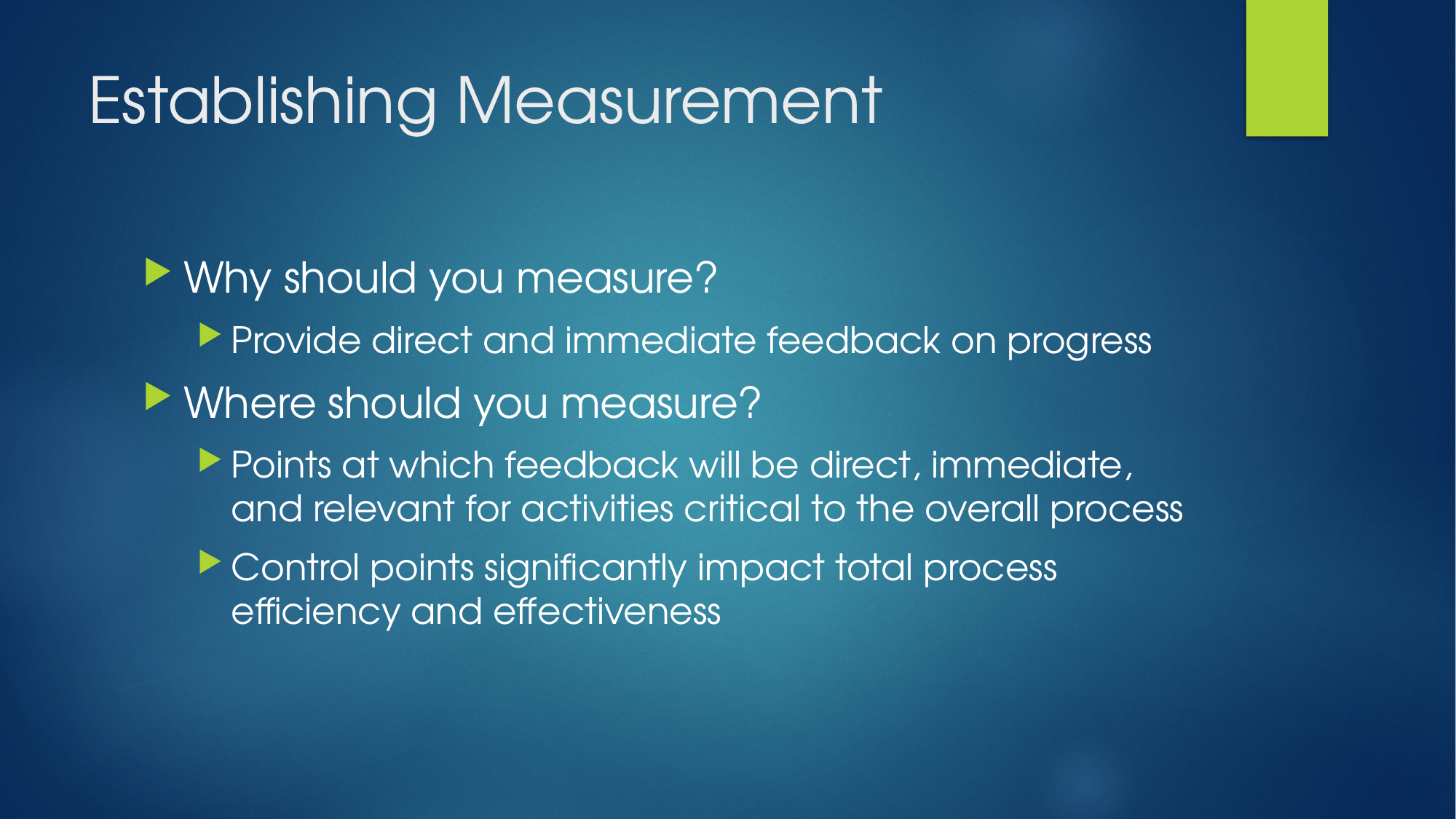

# Establishing Measurement
Why should you measure?
Provide direct and immediate feedback on progress
Where should you measure?
Points at which feedback will be direct, immediate, and relevant for activities critical to the overall process
Control points significantly impact total process efficiency and effectiveness